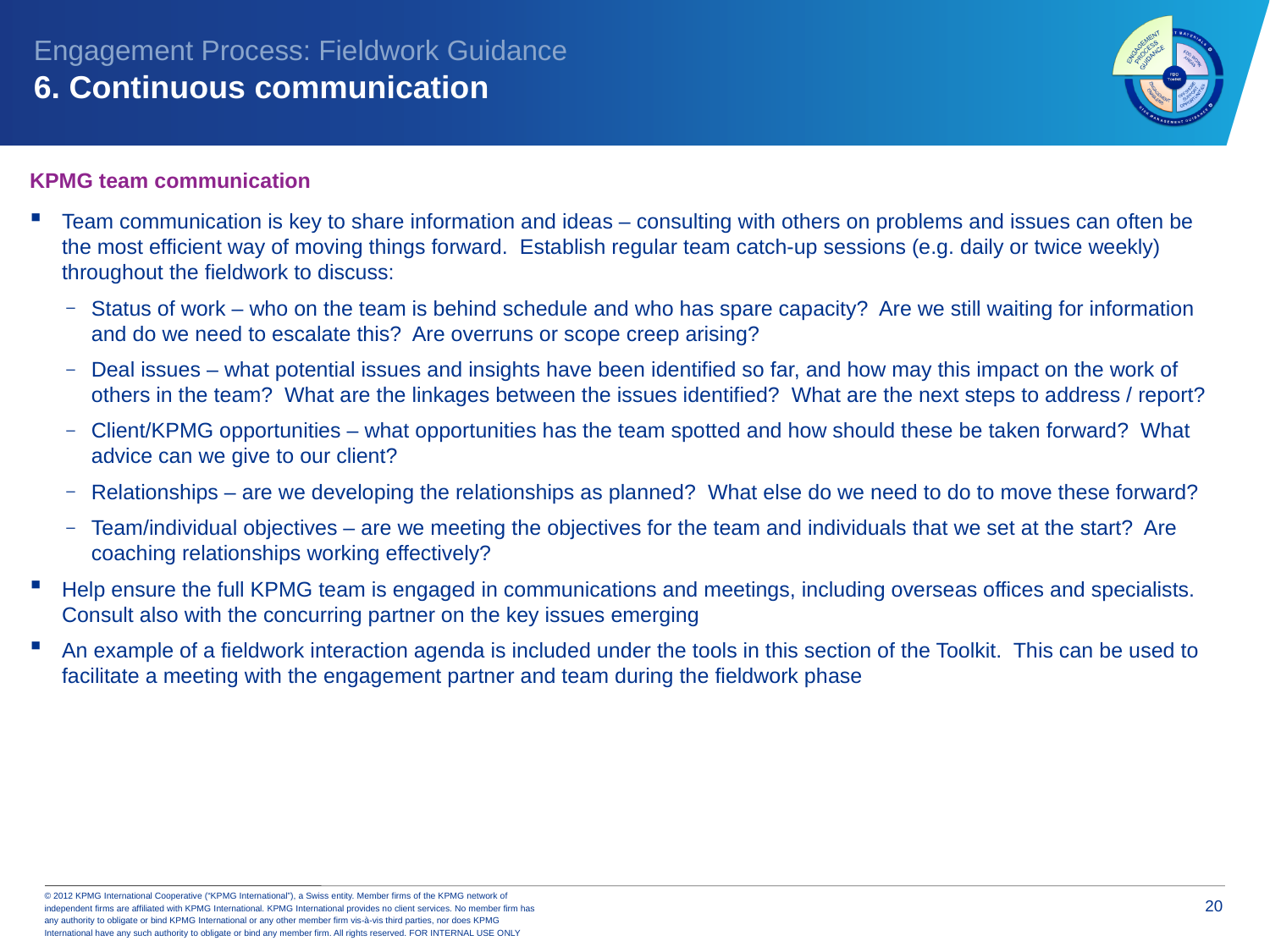

Engagement Process: Fieldwork Guidance
6. Continuous communication
KPMG team communication
Team communication is key to share information and ideas – consulting with others on problems and issues can often be the most efficient way of moving things forward.  Establish regular team catch-up sessions (e.g. daily or twice weekly) throughout the fieldwork to discuss:
Status of work – who on the team is behind schedule and who has spare capacity?  Are we still waiting for information and do we need to escalate this?  Are overruns or scope creep arising?
Deal issues – what potential issues and insights have been identified so far, and how may this impact on the work of others in the team?  What are the linkages between the issues identified?  What are the next steps to address / report?
Client/KPMG opportunities – what opportunities has the team spotted and how should these be taken forward?  What advice can we give to our client?
Relationships – are we developing the relationships as planned?  What else do we need to do to move these forward?
Team/individual objectives – are we meeting the objectives for the team and individuals that we set at the start?  Are coaching relationships working effectively?
Help ensure the full KPMG team is engaged in communications and meetings, including overseas offices and specialists.  Consult also with the concurring partner on the key issues emerging
An example of a fieldwork interaction agenda is included under the tools in this section of the Toolkit.  This can be used to facilitate a meeting with the engagement partner and team during the fieldwork phase